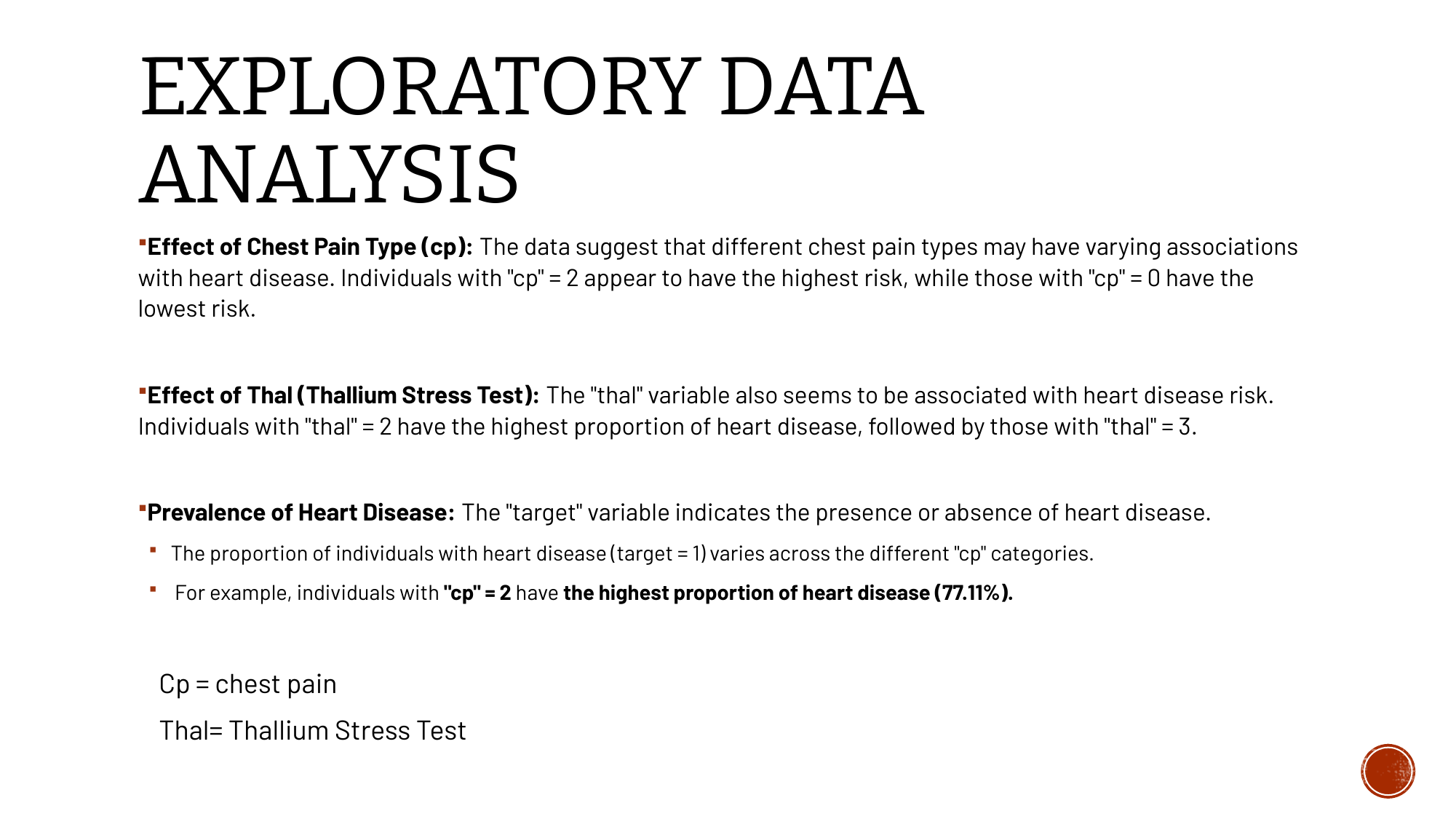

# exploratory Data Analysis

Effect of Chest Pain Type (cp): The data suggest that different chest pain types may have varying associations with heart disease. Individuals with "cp" = 2 appear to have the highest risk, while those with "cp" = 0 have the lowest risk.

Effect of Thal (Thallium Stress Test): The "thal" variable also seems to be associated with heart disease risk. Individuals with "thal" = 2 have the highest proportion of heart disease, followed by those with "thal" = 3.

Prevalence of Heart Disease: The "target" variable indicates the presence or absence of heart disease.
The proportion of individuals with heart disease (target = 1) varies across the different "cp" categories.
 For example, individuals with "cp" = 2 have the highest proportion of heart disease (77.11%).

Cp = chest pain
Thal= Thallium Stress Test